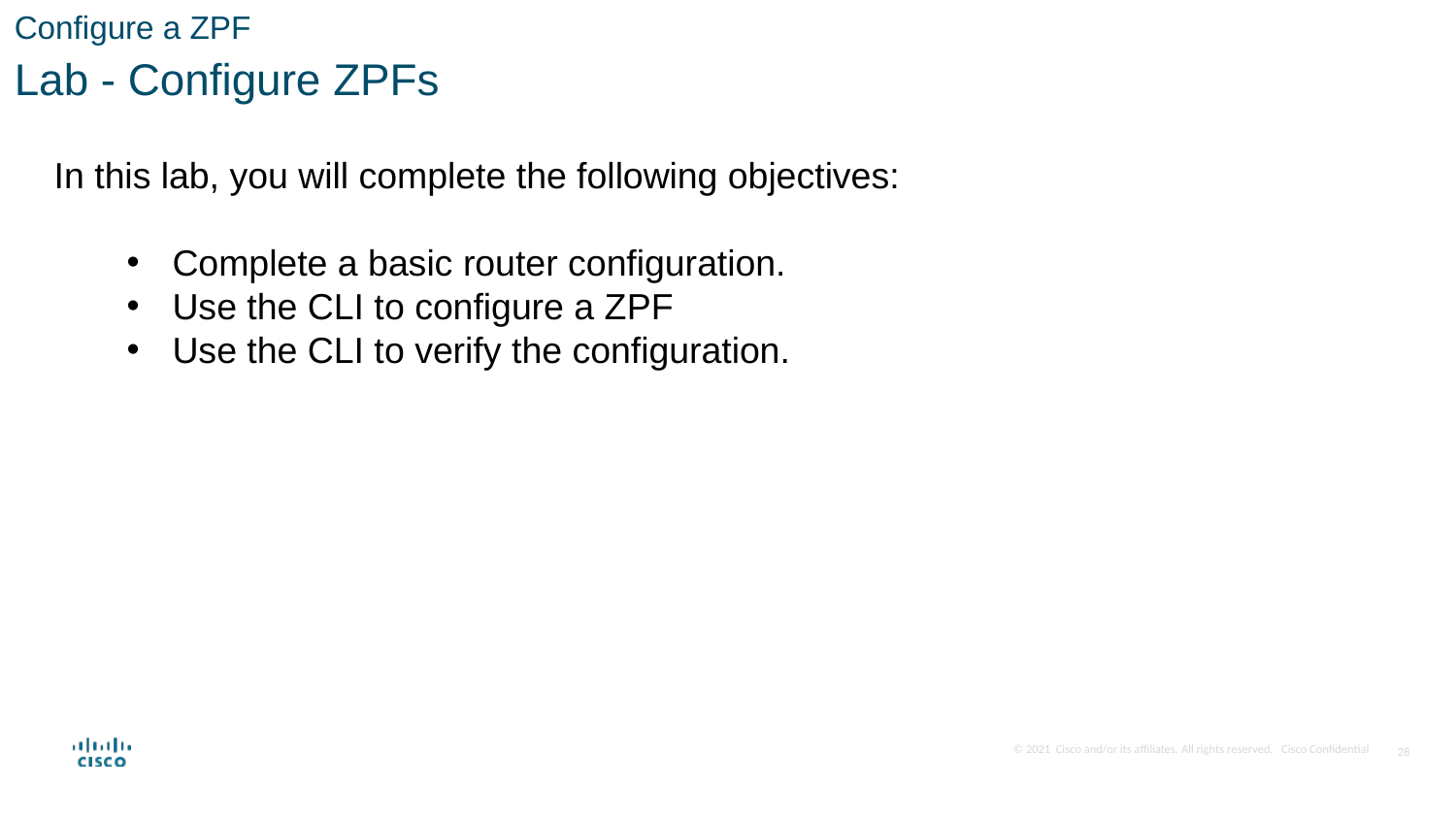

Configure a ZPF
Lab - Configure ZPFs
In this lab, you will complete the following objectives:

Complete a basic router configuration.
Use the CLI to configure a ZPF
Use the CLI to verify the configuration.
28